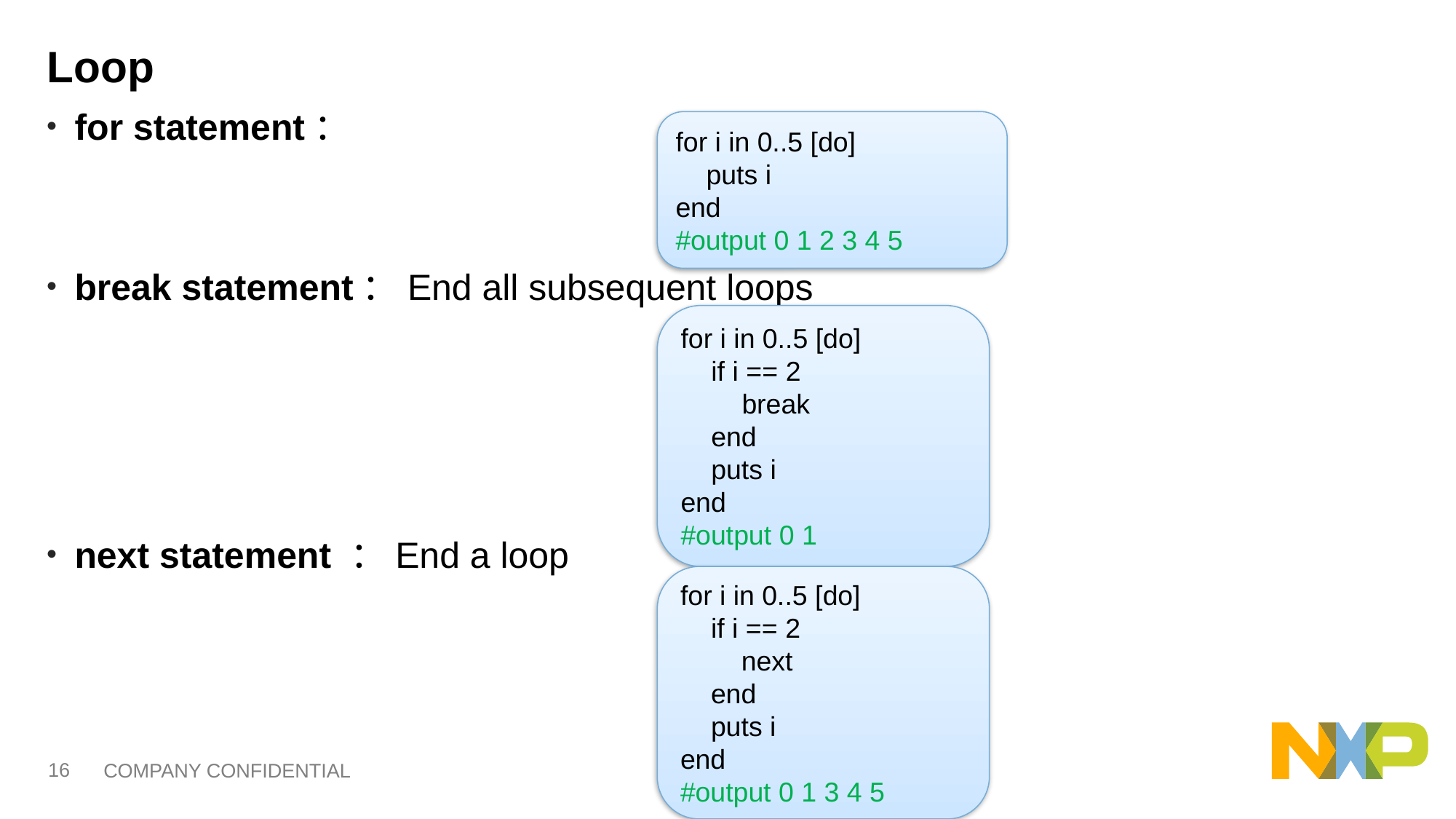

# Loop
for statement：

break statement：End all subsequent loops

next statement ：End a loop

for i in 0..5 [do]
    puts i
end
#output 0 1 2 3 4 5
for i in 0..5 [do]
    if i == 2
        break
    end
    puts i
end
#output 0 1
for i in 0..5 [do]
    if i == 2
        next
    end
    puts i
end
#output 0 1 3 4 5